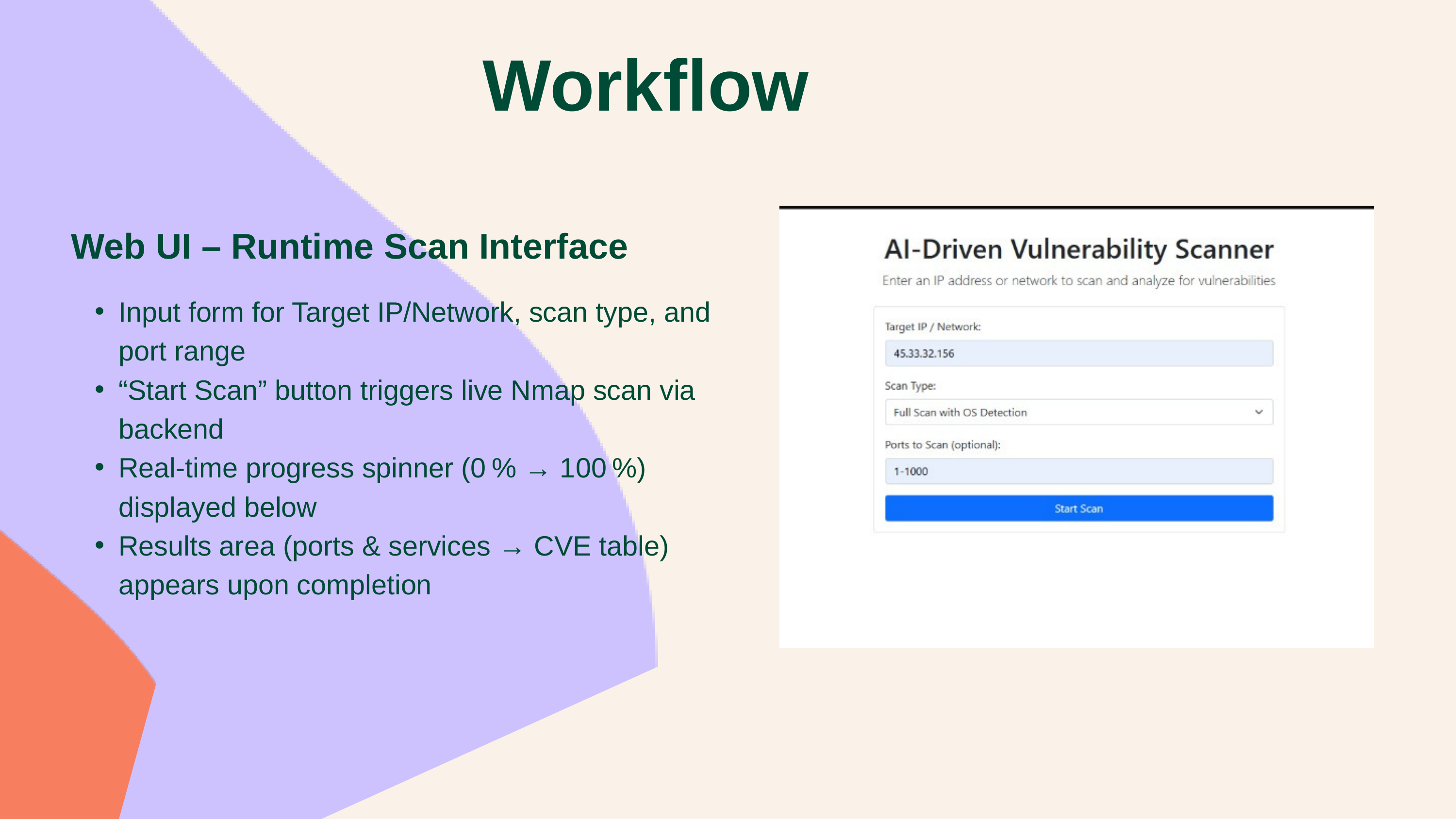

Workflow

Web UI – Runtime Scan Interface
Input form for Target IP/Network, scan type, and port range
“Start Scan” button triggers live Nmap scan via backend
Real‑time progress spinner (0 % → 100 %) displayed below
Results area (ports & services → CVE table) appears upon completion